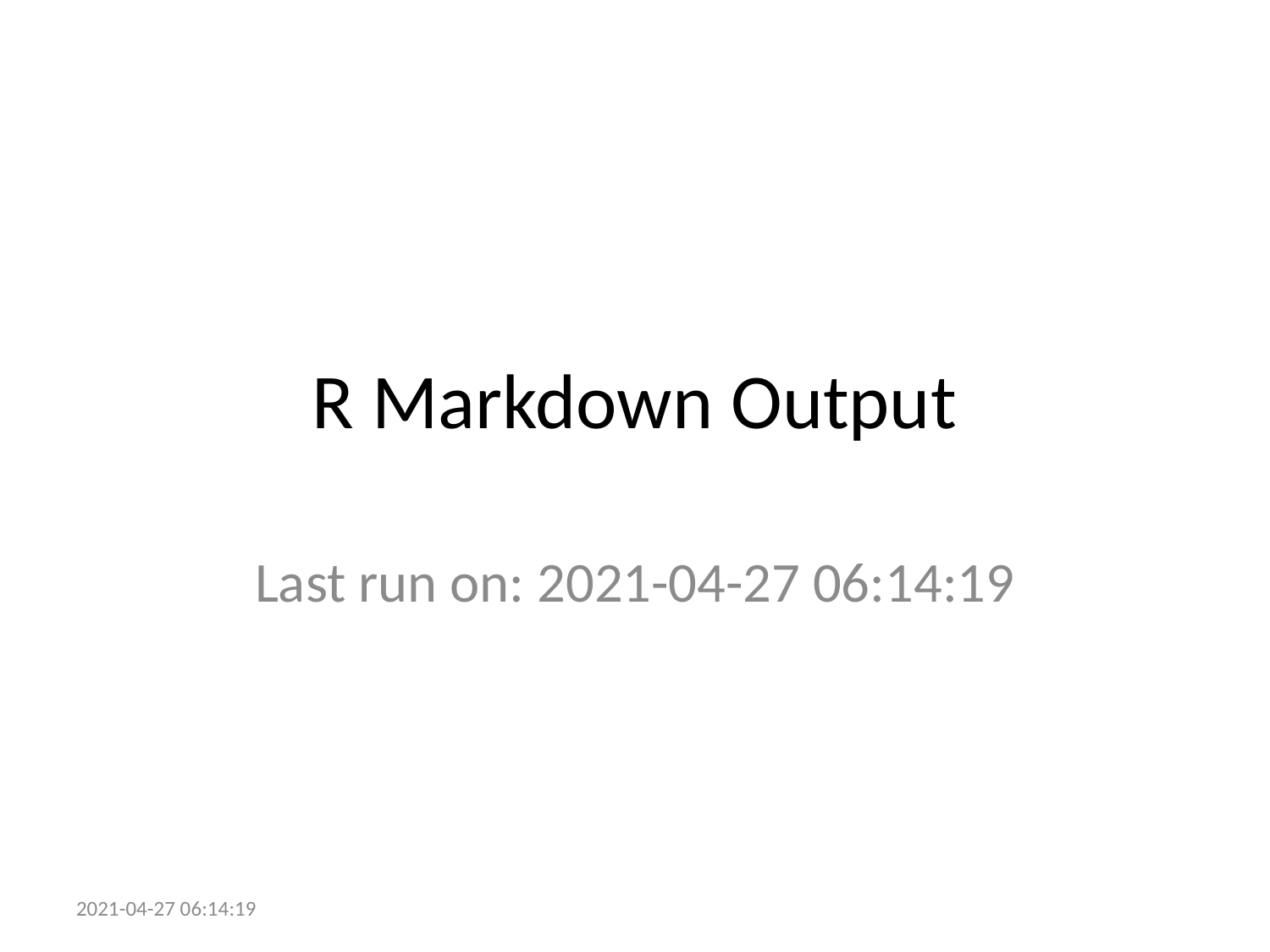

# R Markdown Output
Last run on: 2021-04-27 06:14:19
2021-04-27 06:14:19